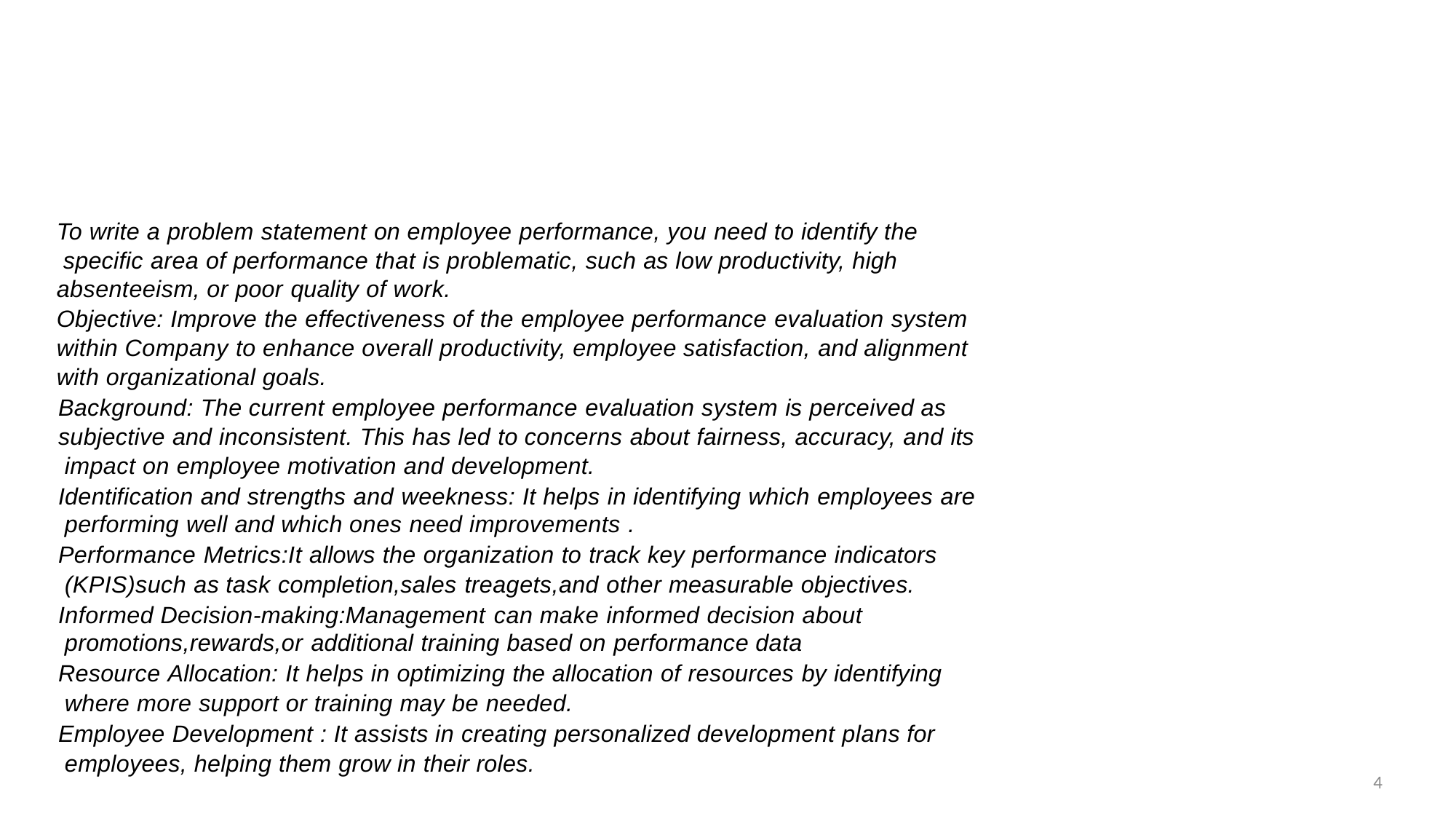

To write a problem statement on employee performance, you need to identify the  specific area of performance that is problematic, such as low productivity, high  absenteeism, or poor quality of work.
Objective: Improve the effectiveness of the employee performance evaluation system  within Company to enhance overall productivity, employee satisfaction, and alignment  with organizational goals.
Background: The current employee performance evaluation system is perceived as  subjective and inconsistent. This has led to concerns about fairness, accuracy, and its  impact on employee motivation and development.
Identification and strengths and weekness: It helps in identifying which employees are  performing well and which ones need improvements .
Performance Metrics:It allows the organization to track key performance indicators  (KPIS)such as task completion,sales treagets,and other measurable objectives.
Informed Decision-making:Management can make informed decision about  promotions,rewards,or additional training based on performance data
Resource Allocation: It helps in optimizing the allocation of resources by identifying  where more support or training may be needed.
Employee Development : It assists in creating personalized development plans for  employees, helping them grow in their roles.
4